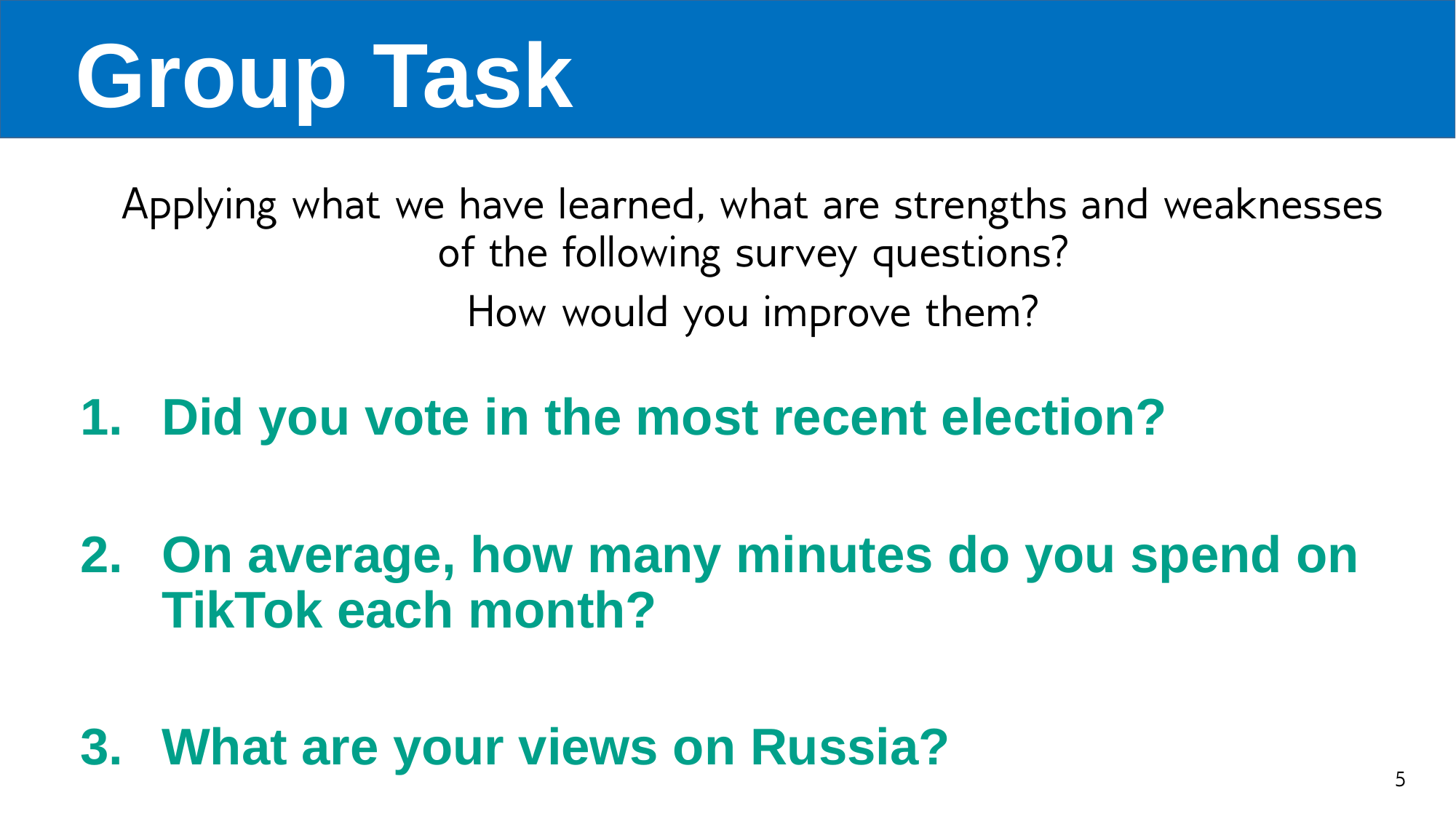

# Group Task
Applying what we have learned, what are strengths and weaknesses of the following survey questions?
How would you improve them?
Did you vote in the most recent election?

On average, how many minutes do you spend on TikTok each month?

What are your views on Russia?

5